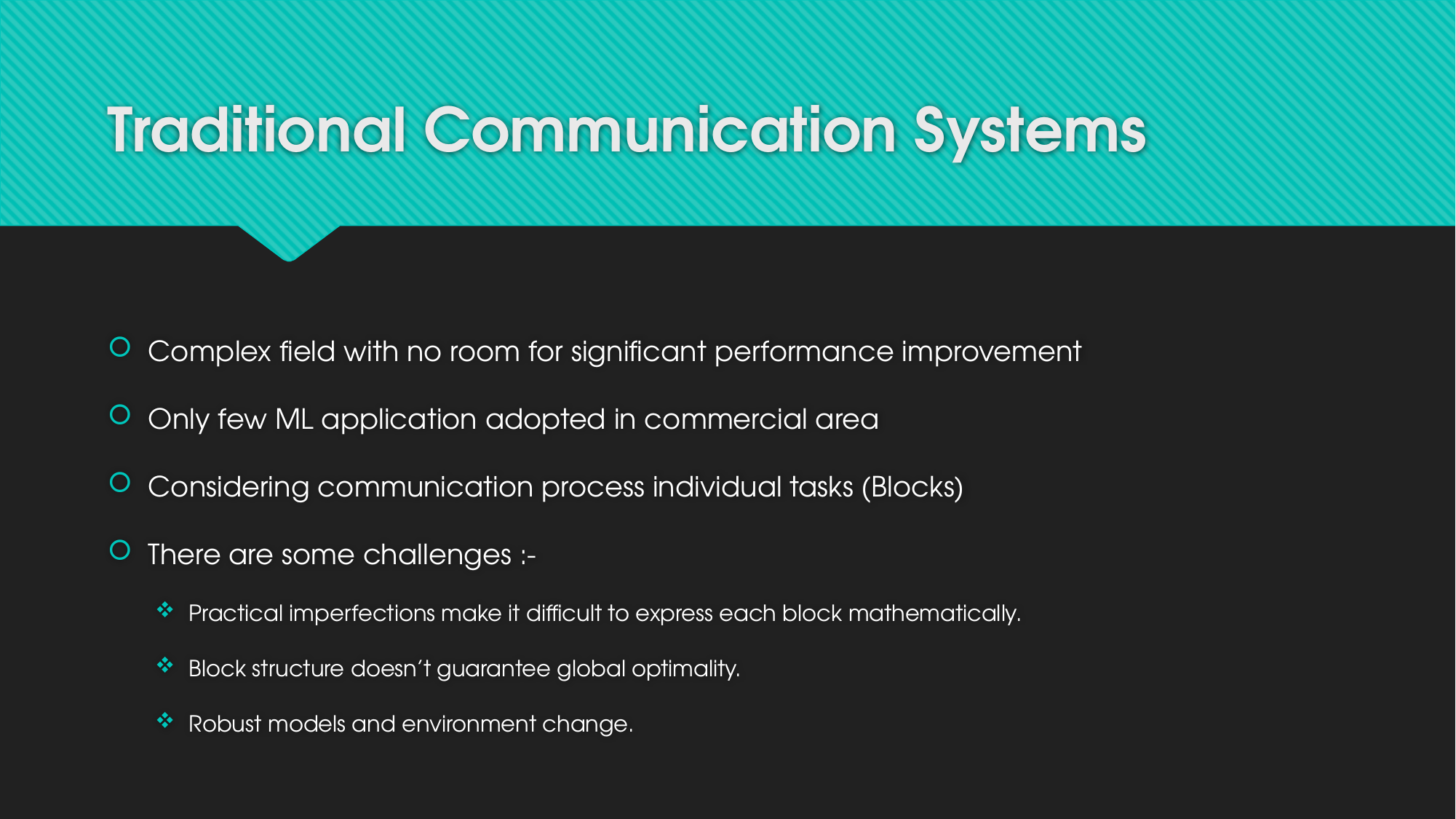

# Traditional Communication Systems
Complex field with no room for significant performance improvement
Only few ML application adopted in commercial area
Considering communication process individual tasks (Blocks)
There are some challenges :-
Practical imperfections make it difficult to express each block mathematically.
Block structure doesn’t guarantee global optimality.
Robust models and environment change.